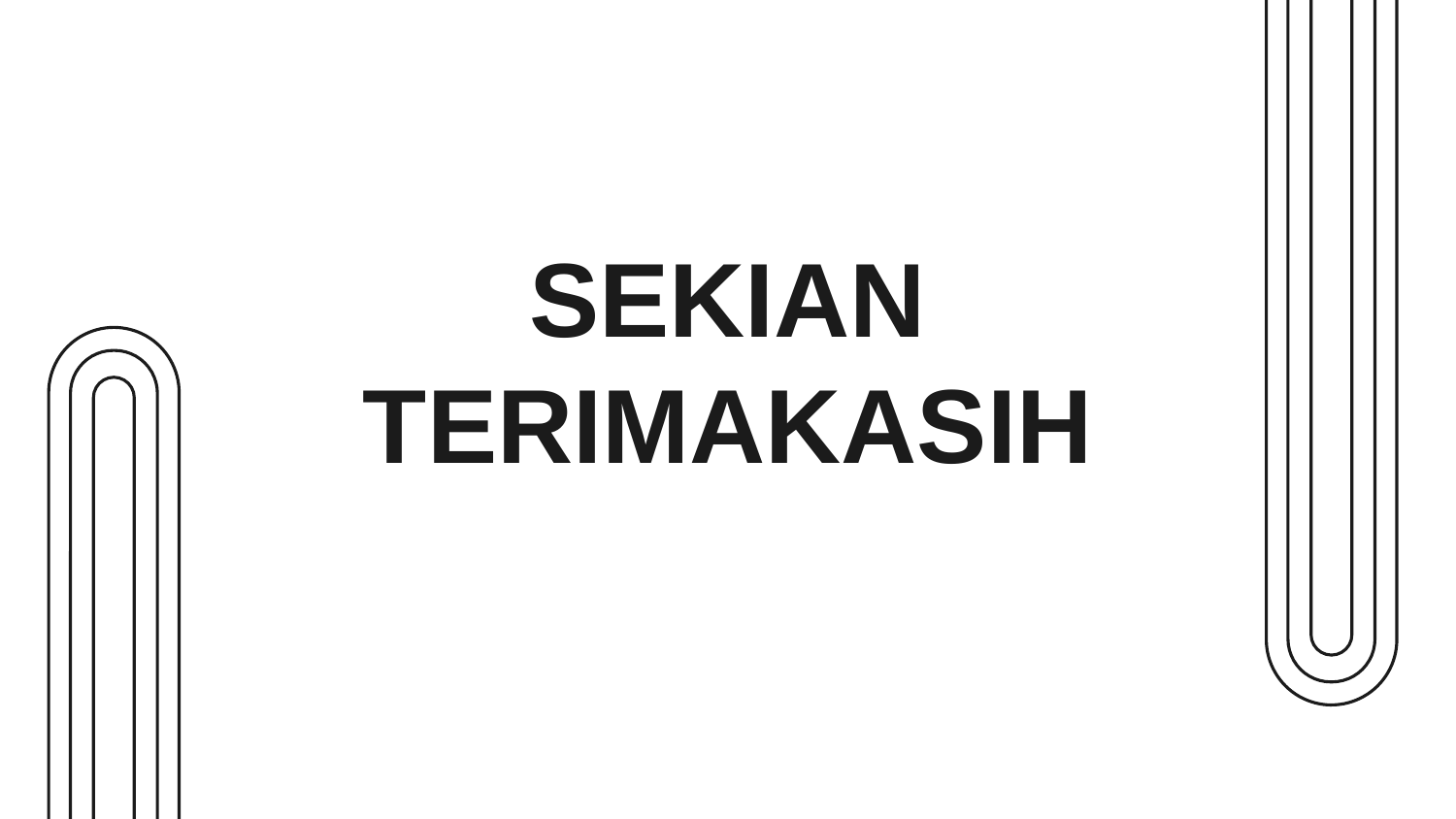

# SEKIAN TERIMAKASIH

Please keep this slide for attribution